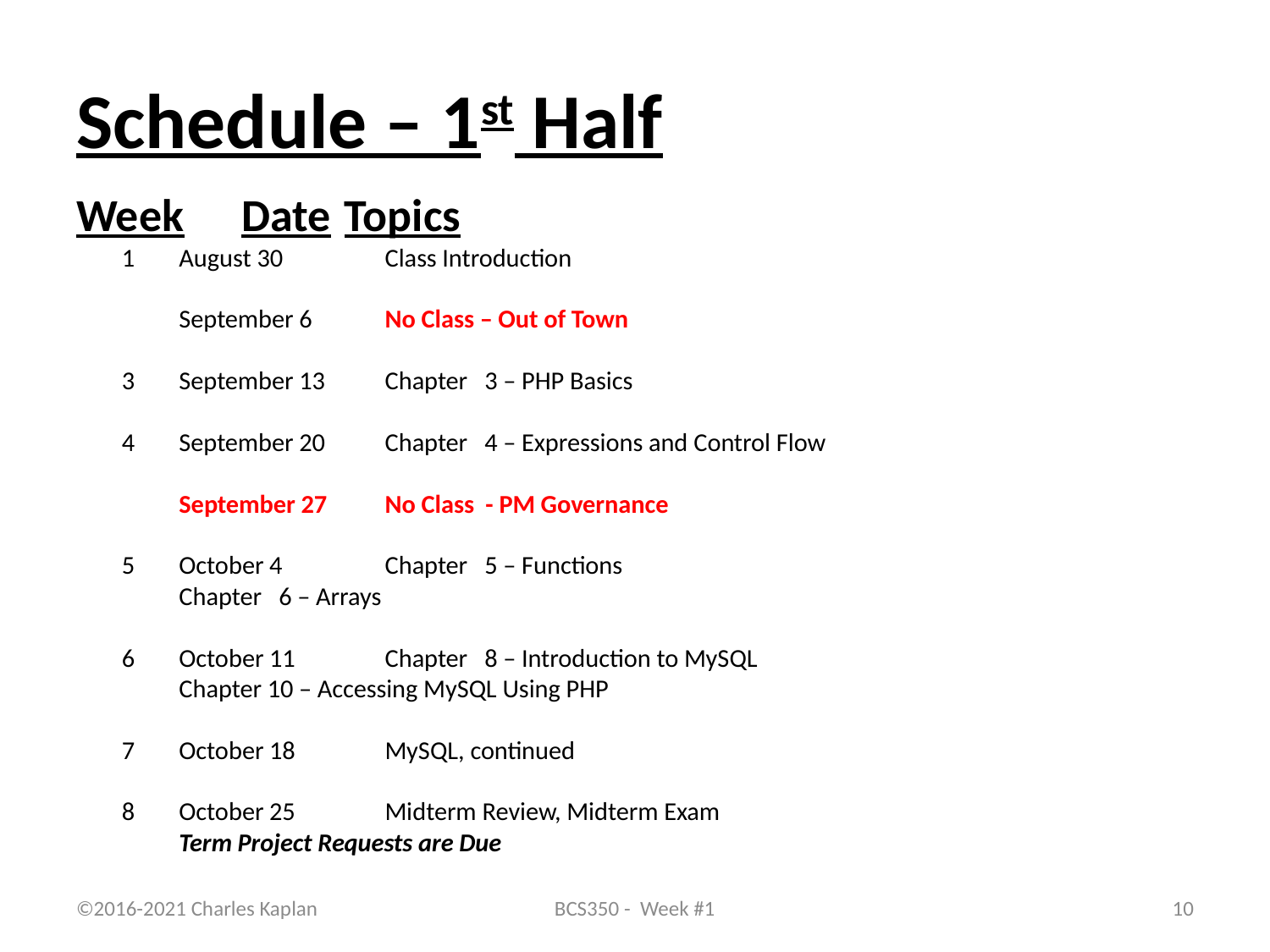

# Schedule – 1st Half
Week		Date		Topics
        1		August 30		Class Introduction

        		September 6	No Class – Out of Town

        3		September 13	Chapter   3 – PHP Basics

        4		September 20	Chapter   4 – Expressions and Control Flow

		September 27	No Class  - PM Governance

        5		October 4		Chapter   5 – Functions
				Chapter   6 – Arrays

        6		October 11	Chapter   8 – Introduction to MySQL
				Chapter 10 – Accessing MySQL Using PHP

        7		October 18	MySQL, continued

        8		October 25	Midterm Review, Midterm Exam
				Term Project Requests are Due

©2016-2021 Charles Kaplan
BCS350 -  Week #1
10